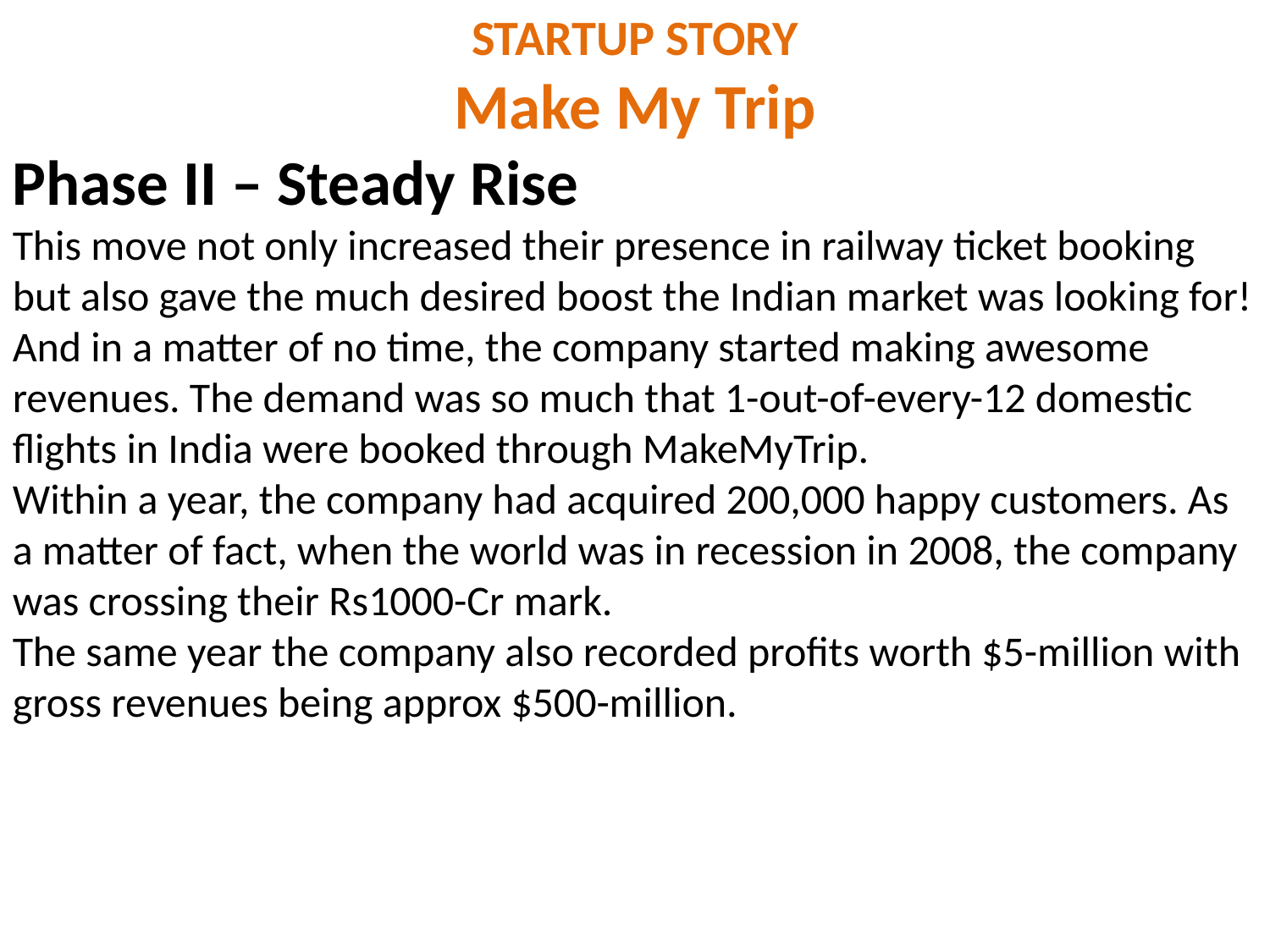

STARTUP STORY
Make My Trip
Phase II – Steady Rise
This move not only increased their presence in railway ticket booking but also gave the much desired boost the Indian market was looking for!
And in a matter of no time, the company started making awesome revenues. The demand was so much that 1-out-of-every-12 domestic flights in India were booked through MakeMyTrip.
Within a year, the company had acquired 200,000 happy customers. As a matter of fact, when the world was in recession in 2008, the company was crossing their Rs1000-Cr mark.
The same year the company also recorded profits worth $5-million with gross revenues being approx $500-million.